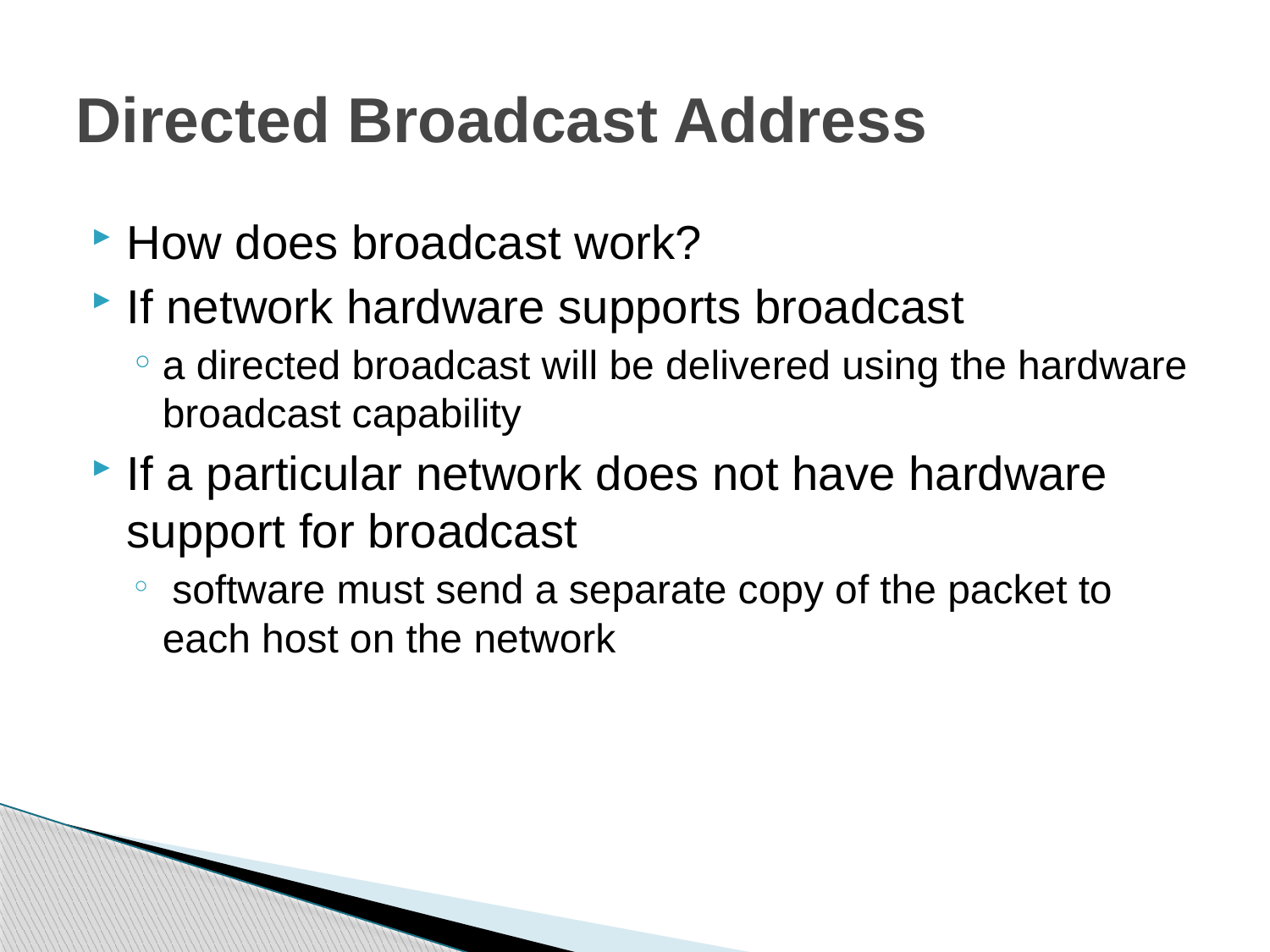

# Directed Broadcast Address
How does broadcast work?
If network hardware supports broadcast
a directed broadcast will be delivered using the hardware broadcast capability
If a particular network does not have hardware support for broadcast
 software must send a separate copy of the packet to each host on the network